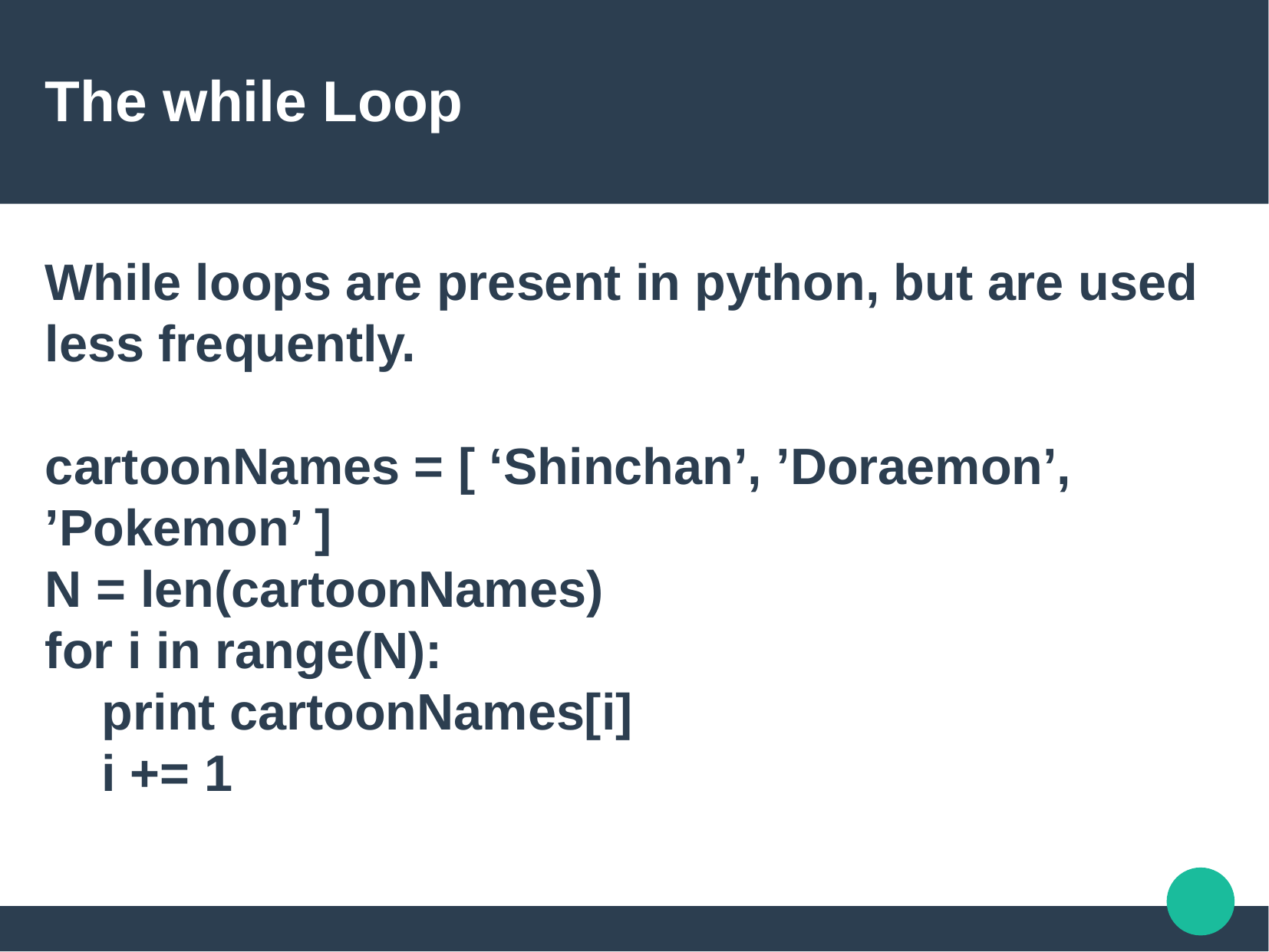

The while Loop
While loops are present in python, but are used less frequently.

cartoonNames = [ ‘Shinchan’, ’Doraemon’, ’Pokemon’ ]
N = len(cartoonNames)
for i in range(N):
    print cartoonNames[i]
    i += 1